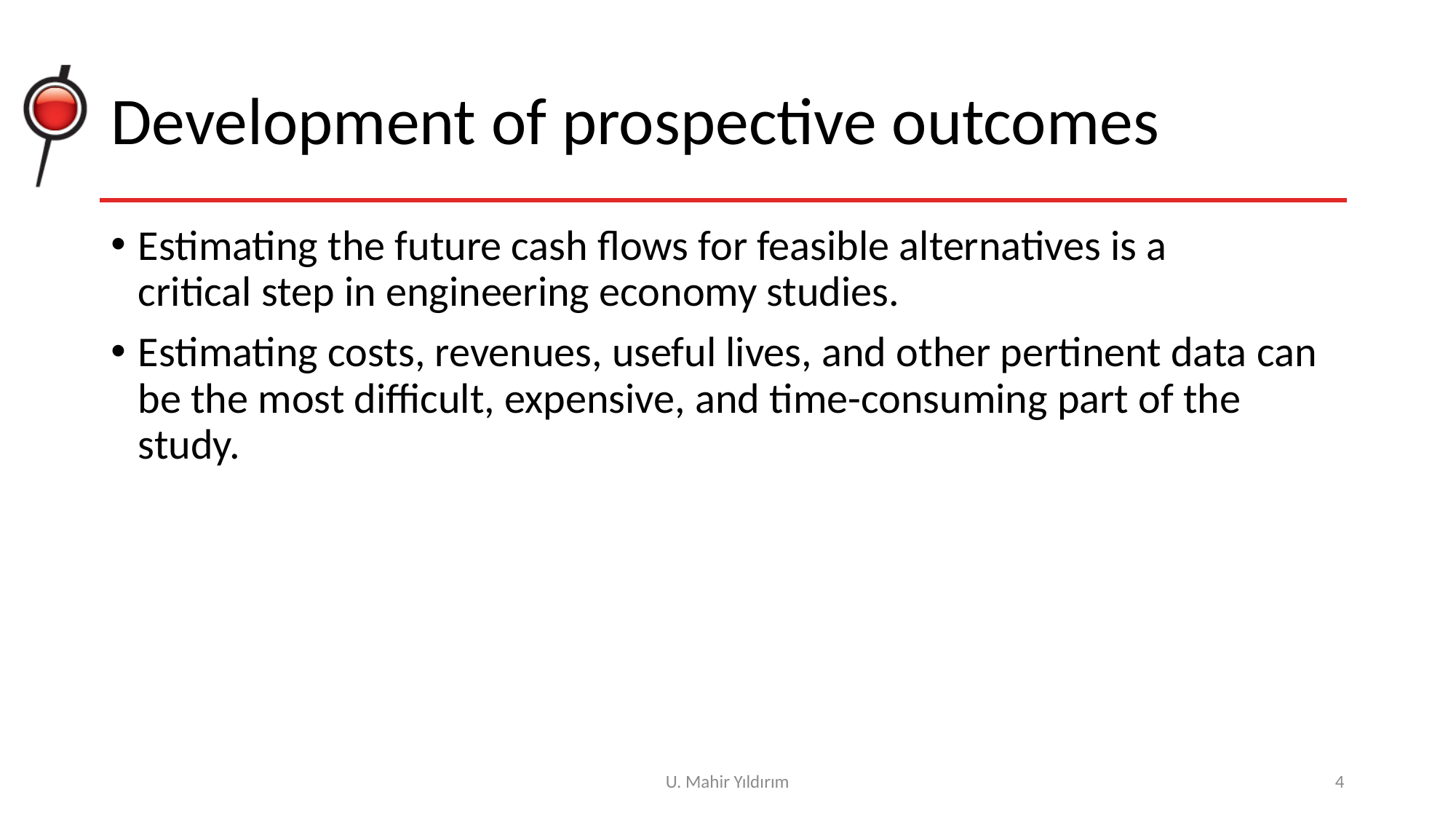

# Development of prospective outcomes
Estimating the future cash flows for feasible alternatives is a
critical step in engineering economy studies.
Estimating costs, revenues, useful lives, and other pertinent data can be the most difficult, expensive, and time-consuming part of the study.
U. Mahir Yıldırım
4